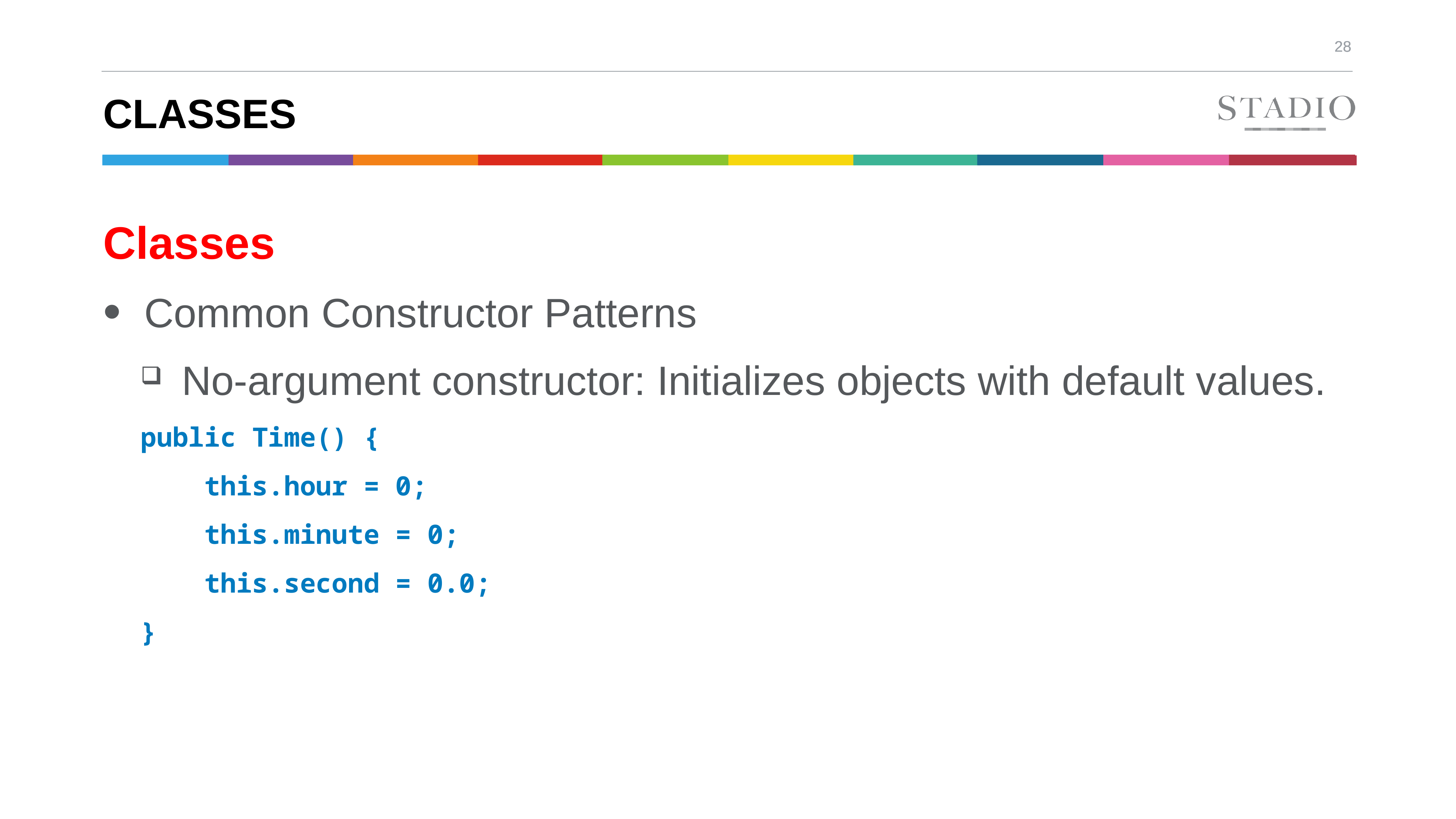

# Classes

Classes
Common Constructor Patterns
No-argument constructor: Initializes objects with default values.
public Time() {
    this.hour = 0;
    this.minute = 0;
    this.second = 0.0;
}